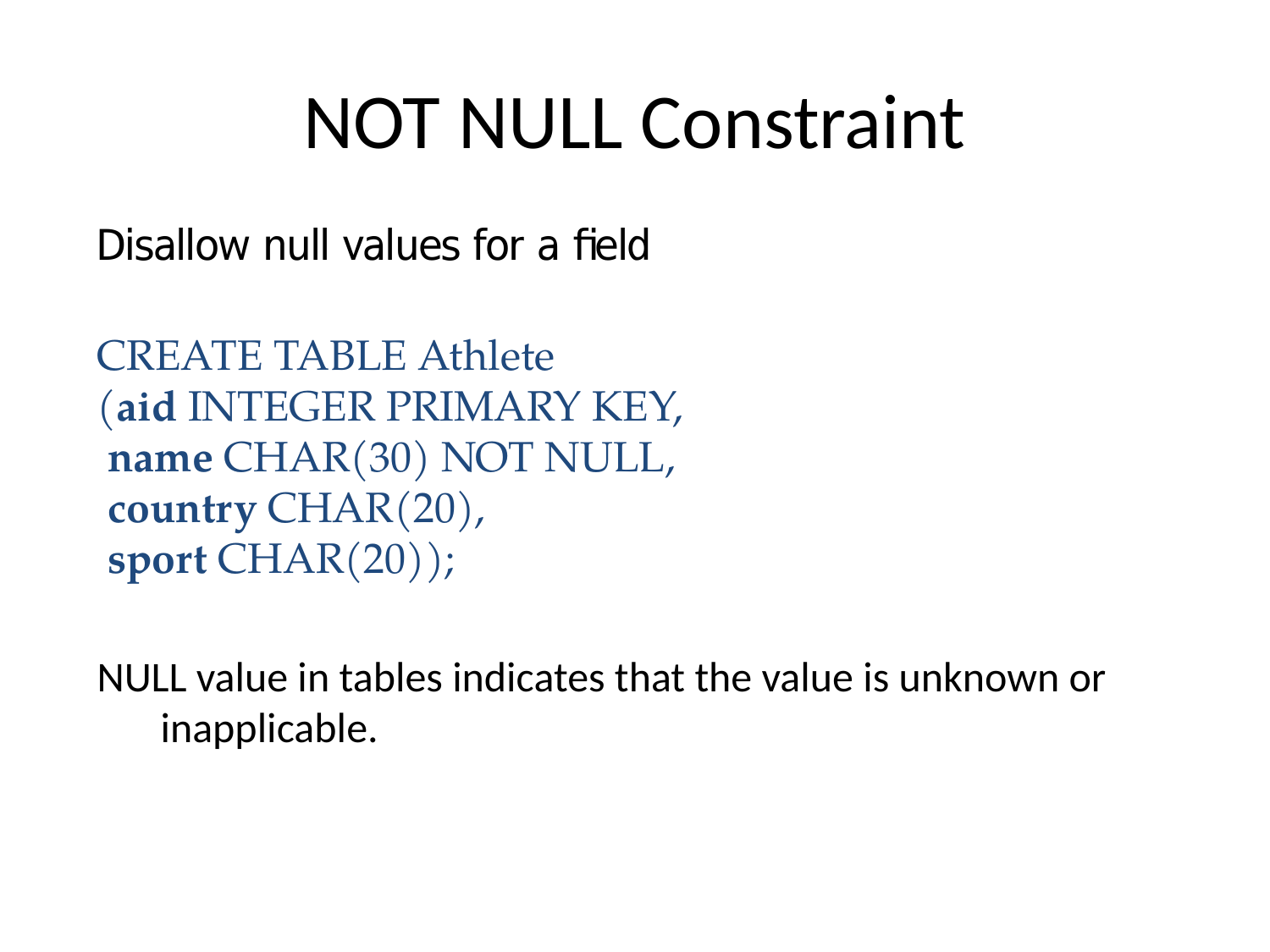

# NOT NULL Constraint
Disallow null values for a field

CREATE TABLE Athlete
(aid INTEGER PRIMARY KEY,
 name CHAR(30) NOT NULL,
 country CHAR(20),
 sport CHAR(20));

NULL value in tables indicates that the value is unknown or inapplicable.